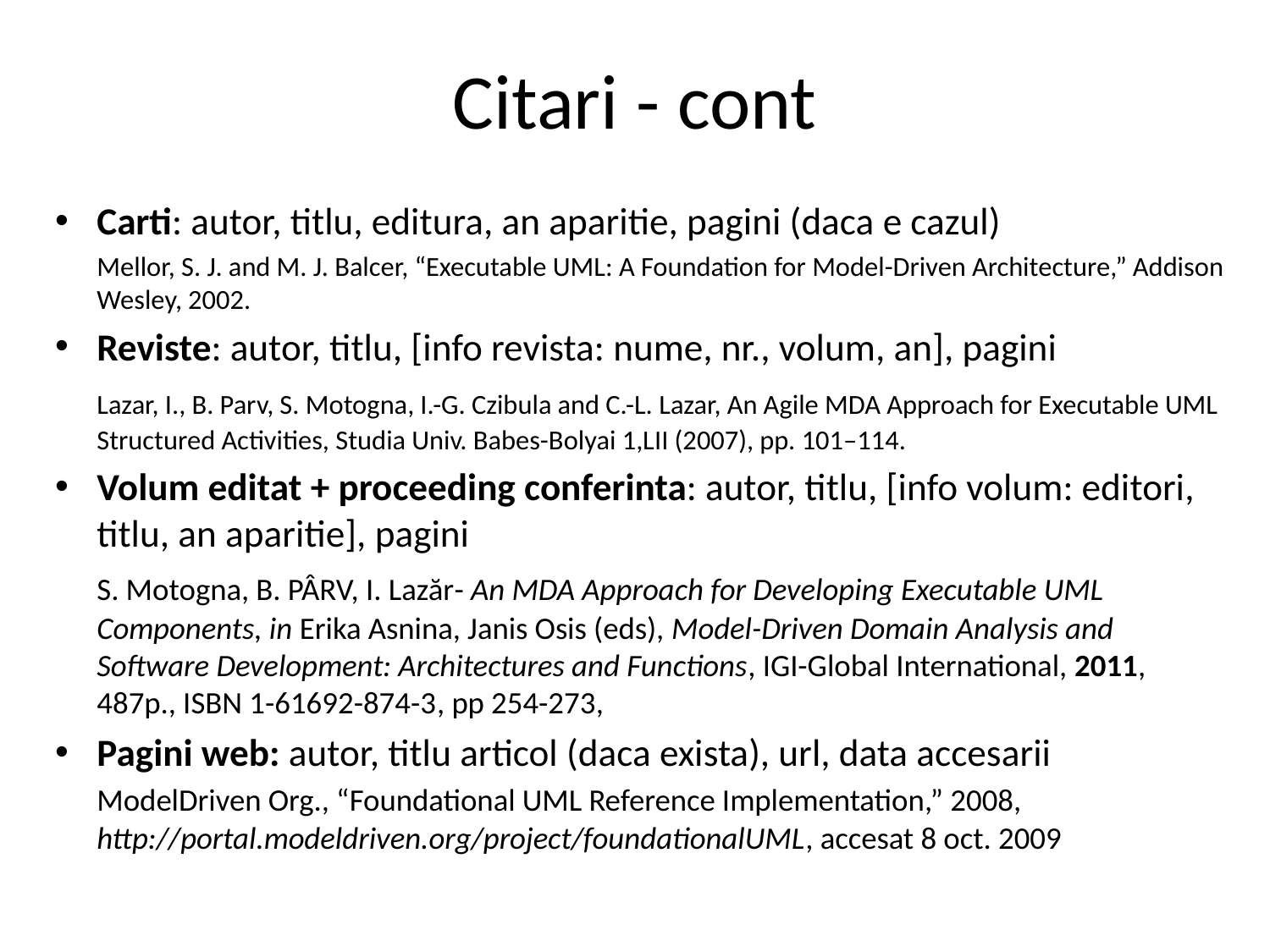

# Citari - cont
Carti: autor, titlu, editura, an aparitie, pagini (daca e cazul)
	Mellor, S. J. and M. J. Balcer, “Executable UML: A Foundation for Model-Driven Architecture,” Addison Wesley, 2002.
Reviste: autor, titlu, [info revista: nume, nr., volum, an], pagini
	Lazar, I., B. Parv, S. Motogna, I.-G. Czibula and C.-L. Lazar, An Agile MDA Approach for Executable UML Structured Activities, Studia Univ. Babes-Bolyai 1,LII (2007), pp. 101–114.
Volum editat + proceeding conferinta: autor, titlu, [info volum: editori, titlu, an aparitie], pagini
	S. Motogna, B. PÂRV, I. Lazăr- An MDA Approach for Developing Executable UML Components, in Erika Asnina, Janis Osis (eds), Model-Driven Domain Analysis and Software Development: Architectures and Functions, IGI-Global International, 2011, 487p., ISBN 1-61692-874-3, pp 254-273,
Pagini web: autor, titlu articol (daca exista), url, data accesarii
	ModelDriven Org., “Foundational UML Reference Implementation,” 2008, http://portal.modeldriven.org/project/foundationalUML, accesat 8 oct. 2009